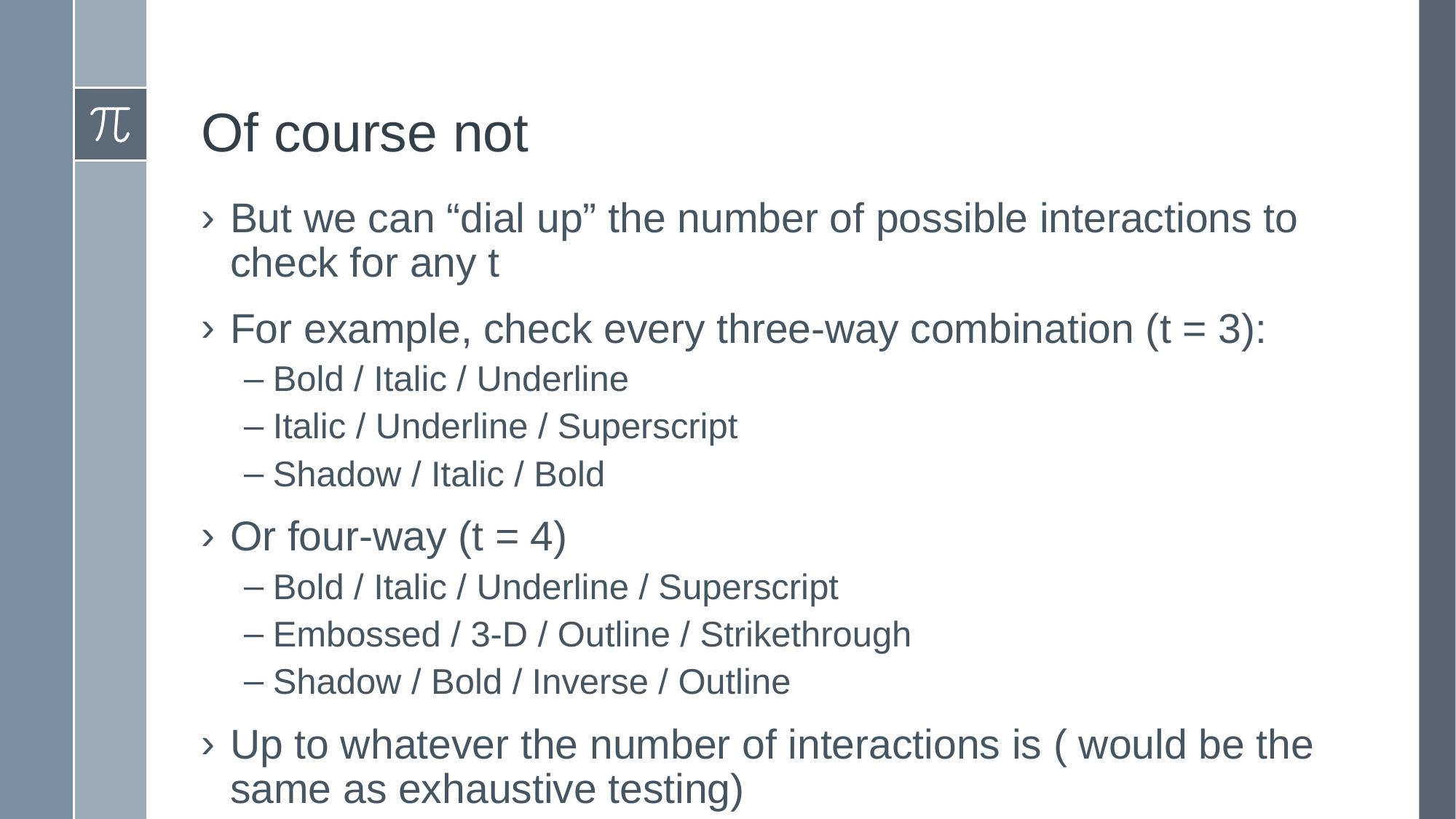

# Of course not
But we can “dial up” the number of possible interactions to check for any t
For example, check every three-way combination (t = 3):
Bold / Italic / Underline
Italic / Underline / Superscript
Shadow / Italic / Bold
Or four-way (t = 4)
Bold / Italic / Underline / Superscript
Embossed / 3-D / Outline / Strikethrough
Shadow / Bold / Inverse / Outline
Up to whatever the number of interactions is ( would be the same as exhaustive testing)